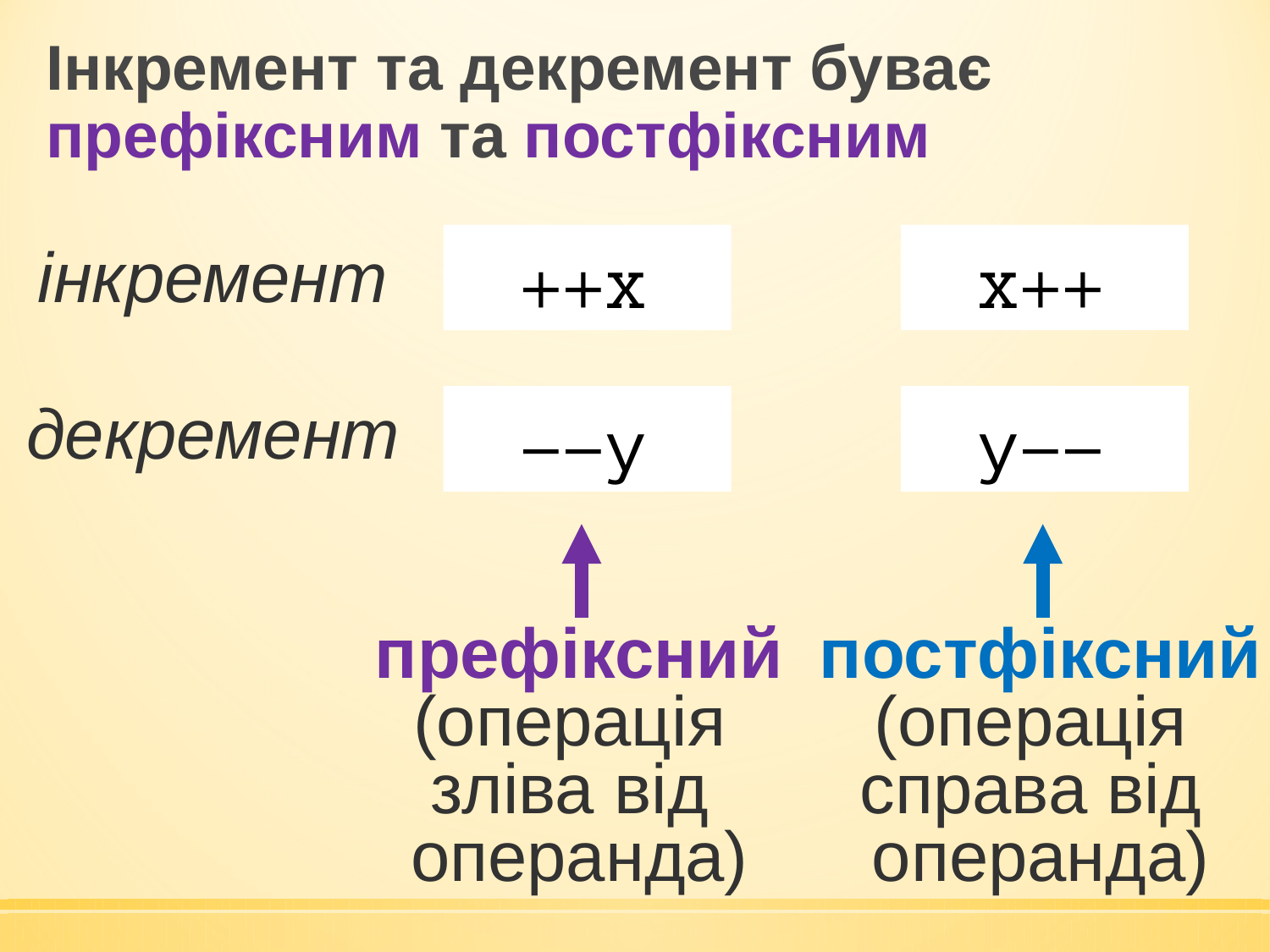

Інкремент та декремент буває
префіксним та постфіксним
++x
x++
інкремент
--y
y--
декремент
префіксний
(операція
зліва від
операнда)
постфіксний
(операція
справа від
операнда)